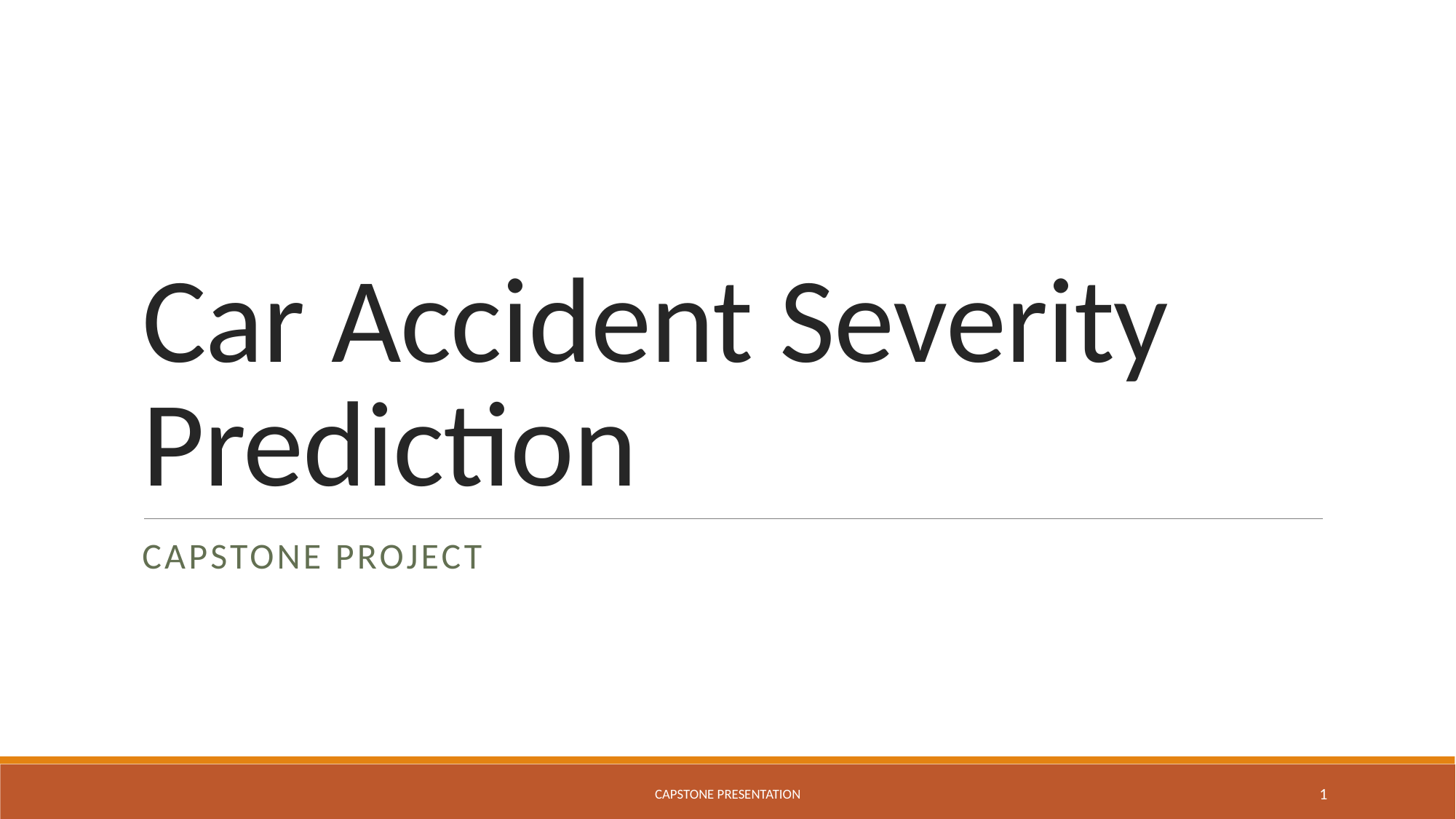

# Car Accident Severity Prediction
Capstone Project
Capstone Presentation
1